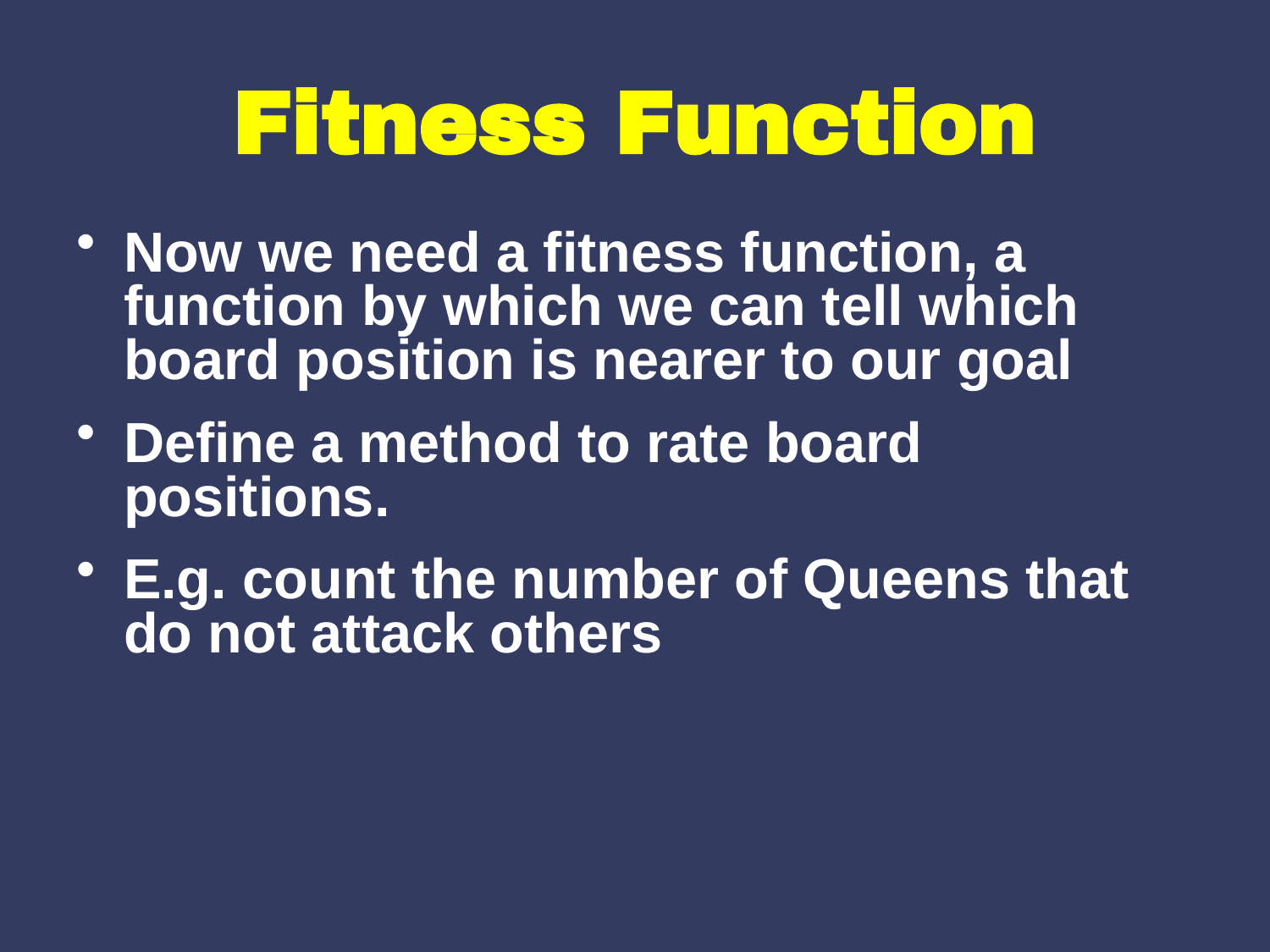

# Fitness Function
Now we need a fitness function, a function by which we can tell which board position is nearer to our goal
Define a method to rate board positions.
E.g. count the number of Queens that do not attack others